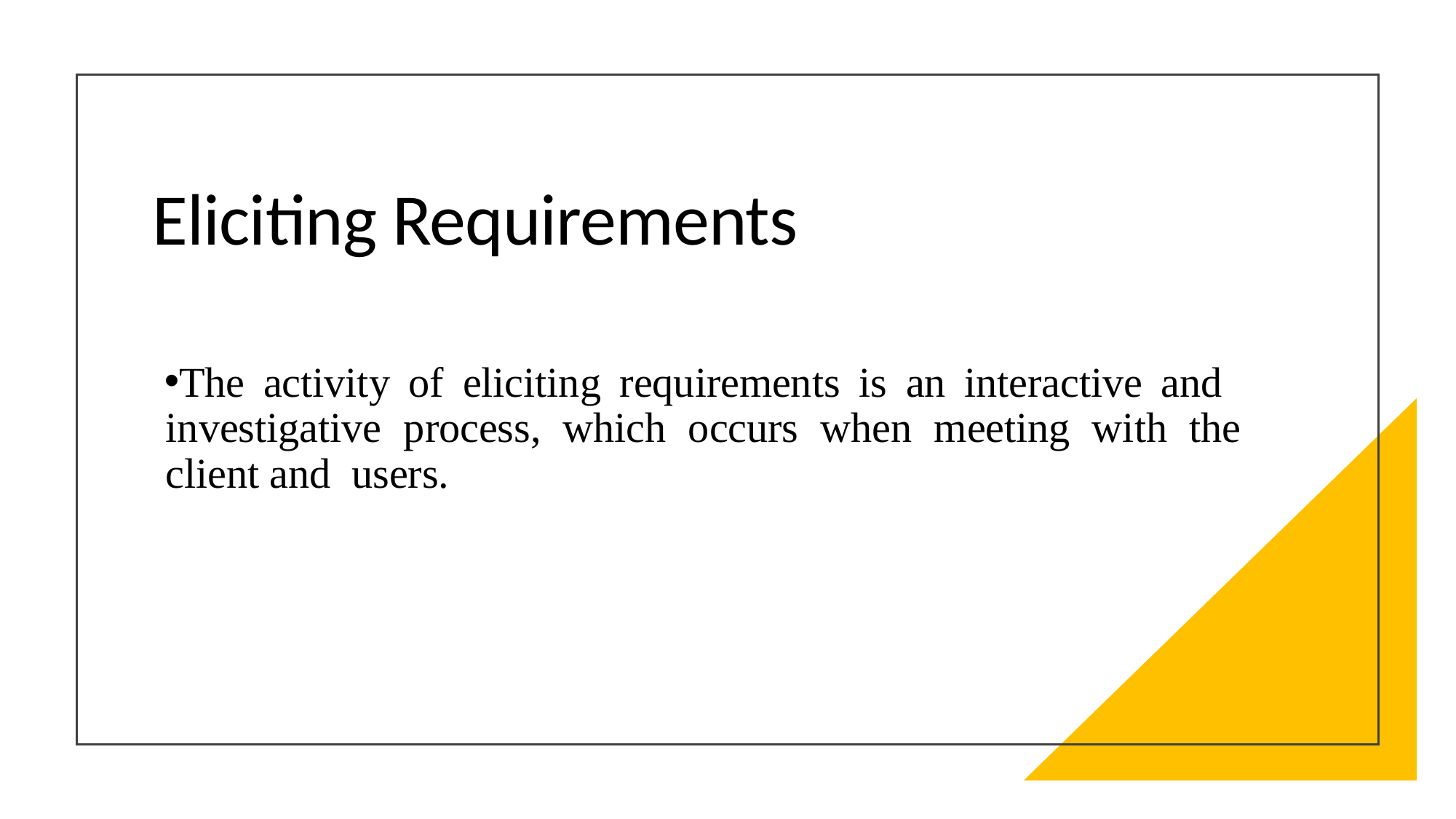

# Eliciting Requirements
The activity of eliciting requirements is an interactive and  investigative process, which occurs when meeting with the client and  users.